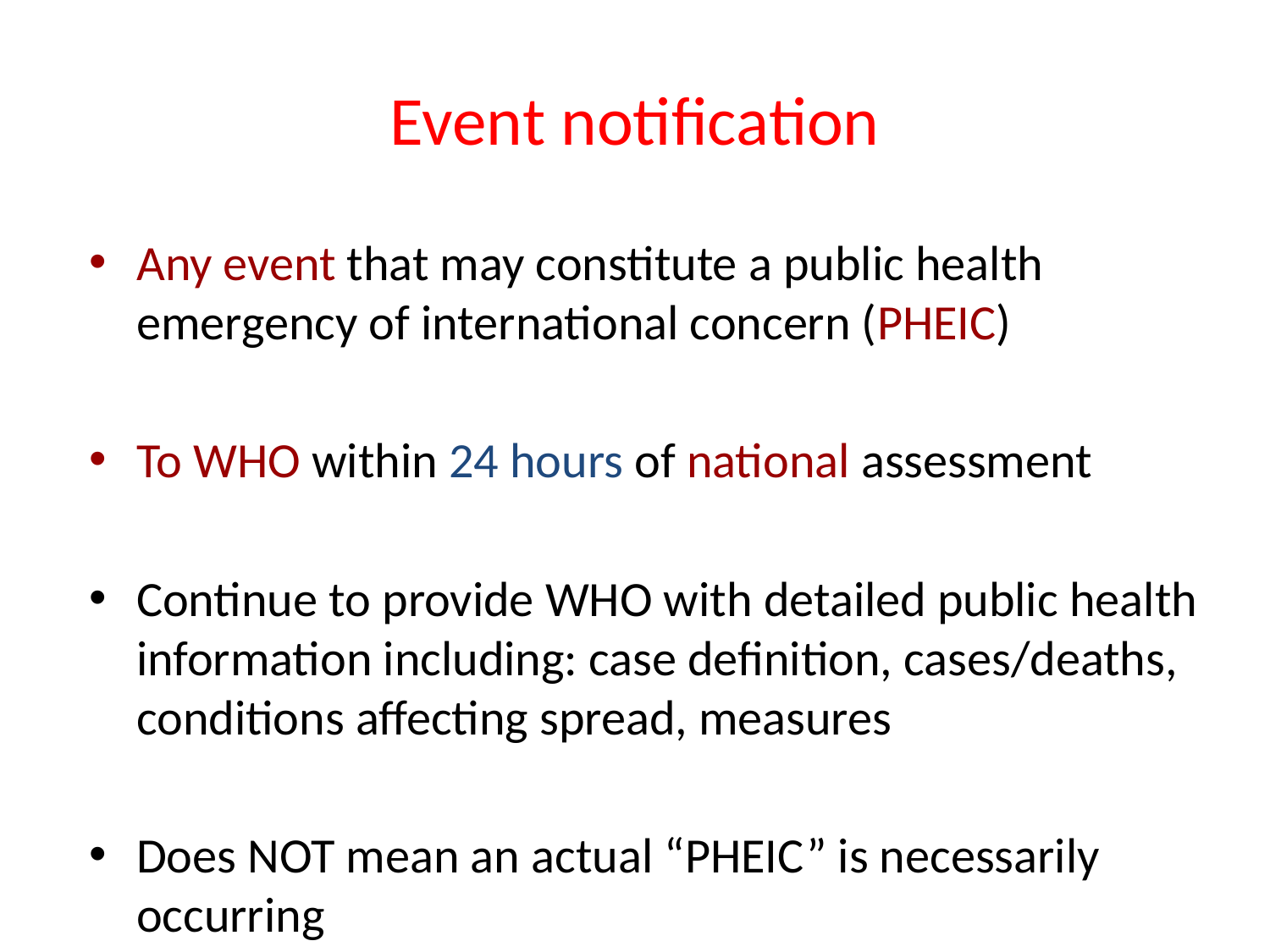

# Event notification
Any event that may constitute a public health emergency of international concern (PHEIC)

To WHO within 24 hours of national assessment

Continue to provide WHO with detailed public health information including: case definition, cases/deaths, conditions affecting spread, measures

Does NOT mean an actual “PHEIC” is necessarily occurring